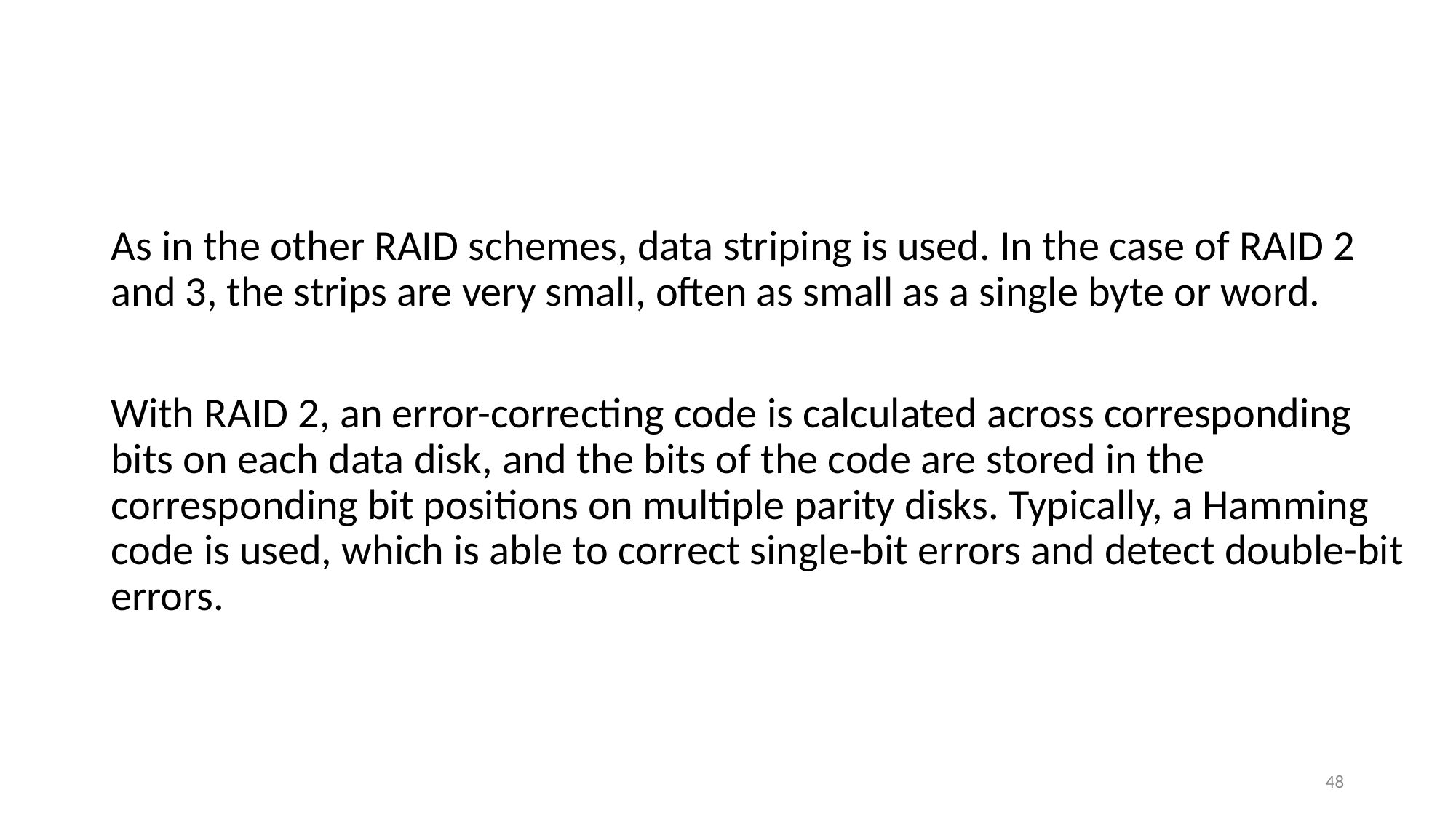

#
As in the other RAID schemes, data striping is used. In the case of RAID 2 and 3, the strips are very small, often as small as a single byte or word.

With RAID 2, an error-correcting code is calculated across corresponding bits on each data disk, and the bits of the code are stored in the corresponding bit positions on multiple parity disks. Typically, a Hamming code is used, which is able to correct single-bit errors and detect double-bit errors.
48